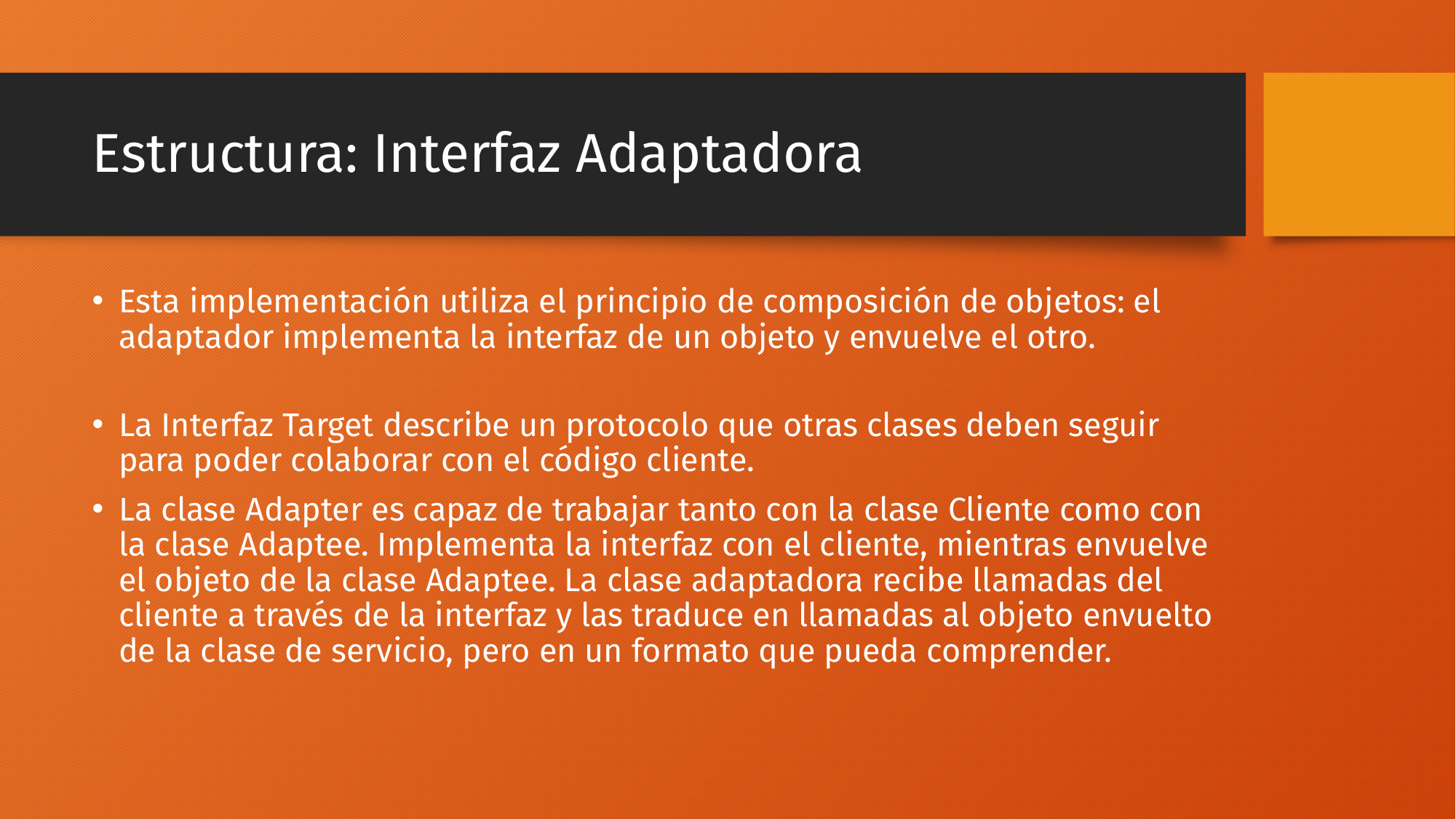

# Estructura: Interfaz Adaptadora
Esta implementación utiliza el principio de composición de objetos: el adaptador implementa la interfaz de un objeto y envuelve el otro.
La Interfaz Target describe un protocolo que otras clases deben seguir para poder colaborar con el código cliente.
La clase Adapter es capaz de trabajar tanto con la clase Cliente como con la clase Adaptee. Implementa la interfaz con el cliente, mientras envuelve el objeto de la clase Adaptee. La clase adaptadora recibe llamadas del cliente a través de la interfaz y las traduce en llamadas al objeto envuelto de la clase de servicio, pero en un formato que pueda comprender.